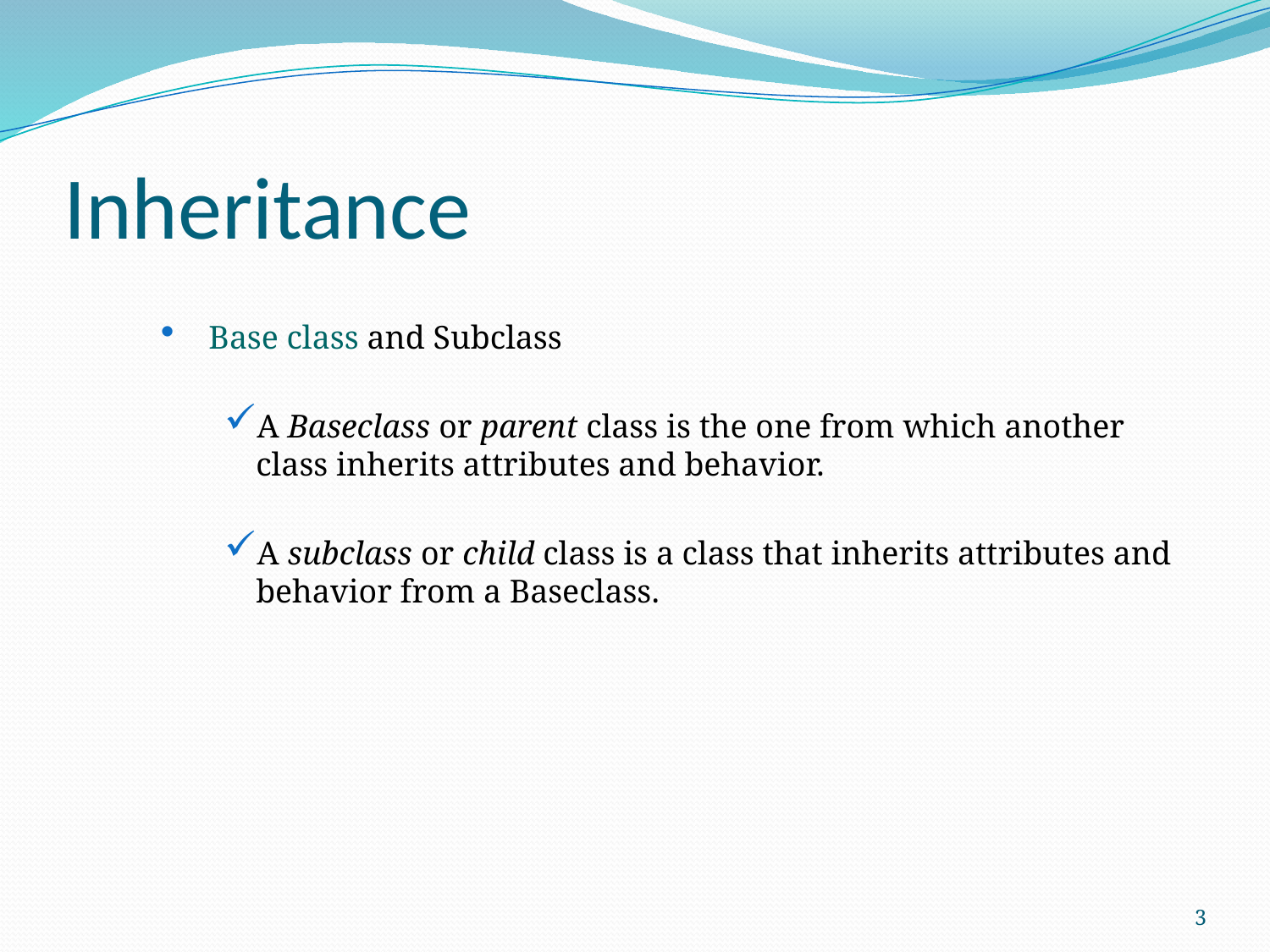

# Inheritance

 Base class and Subclass

A Baseclass or parent class is the one from which another class inherits attributes and behavior.

A subclass or child class is a class that inherits attributes and behavior from a Baseclass.

3